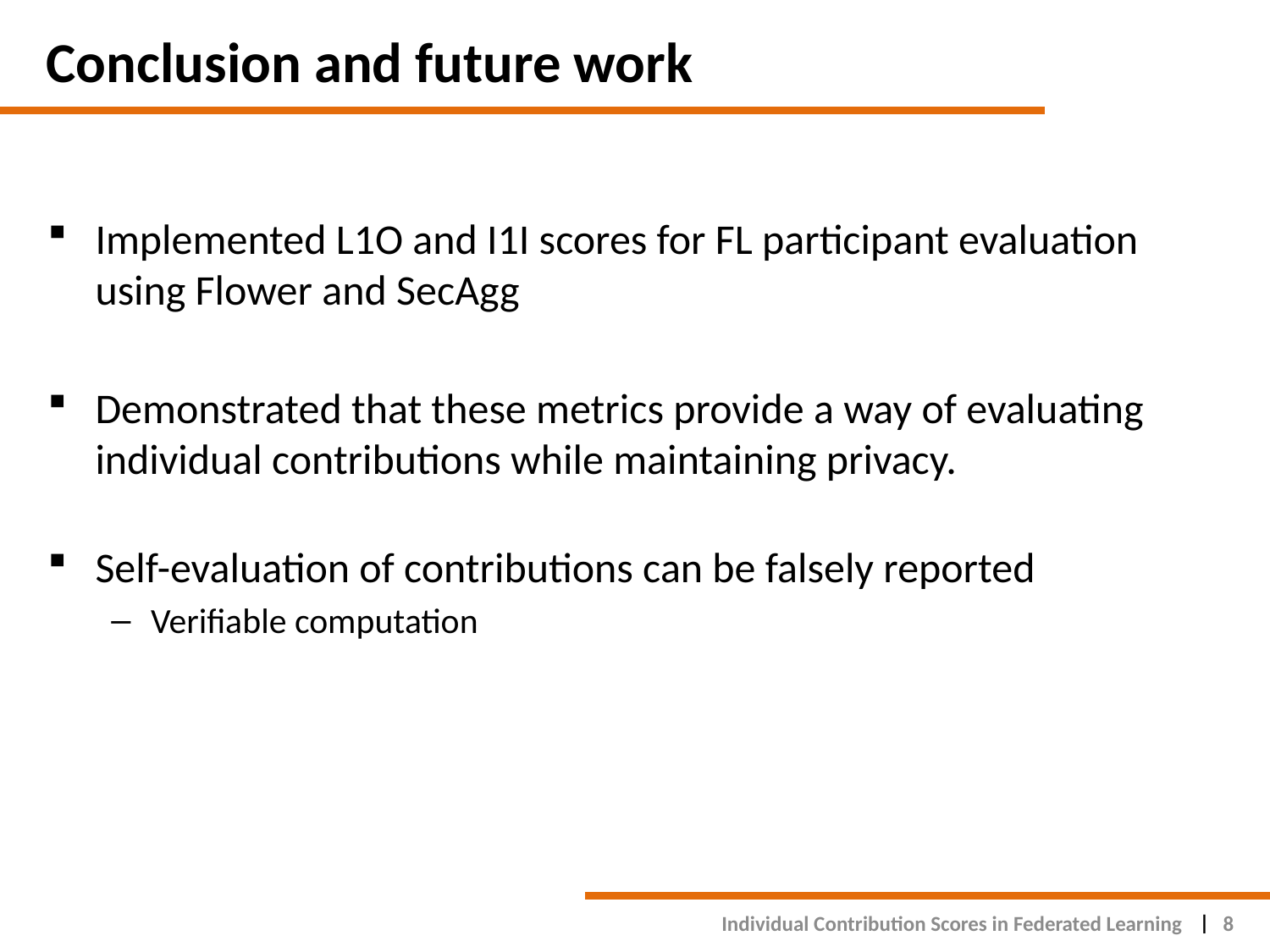

# Conclusion and future work

Implemented L1O and I1I scores for FL participant evaluation using Flower and SecAgg

Demonstrated that these metrics provide a way of evaluating individual contributions while maintaining privacy.

Self-evaluation of contributions can be falsely reported
Verifiable computation

Individual Contribution Scores in Federated Learning
8